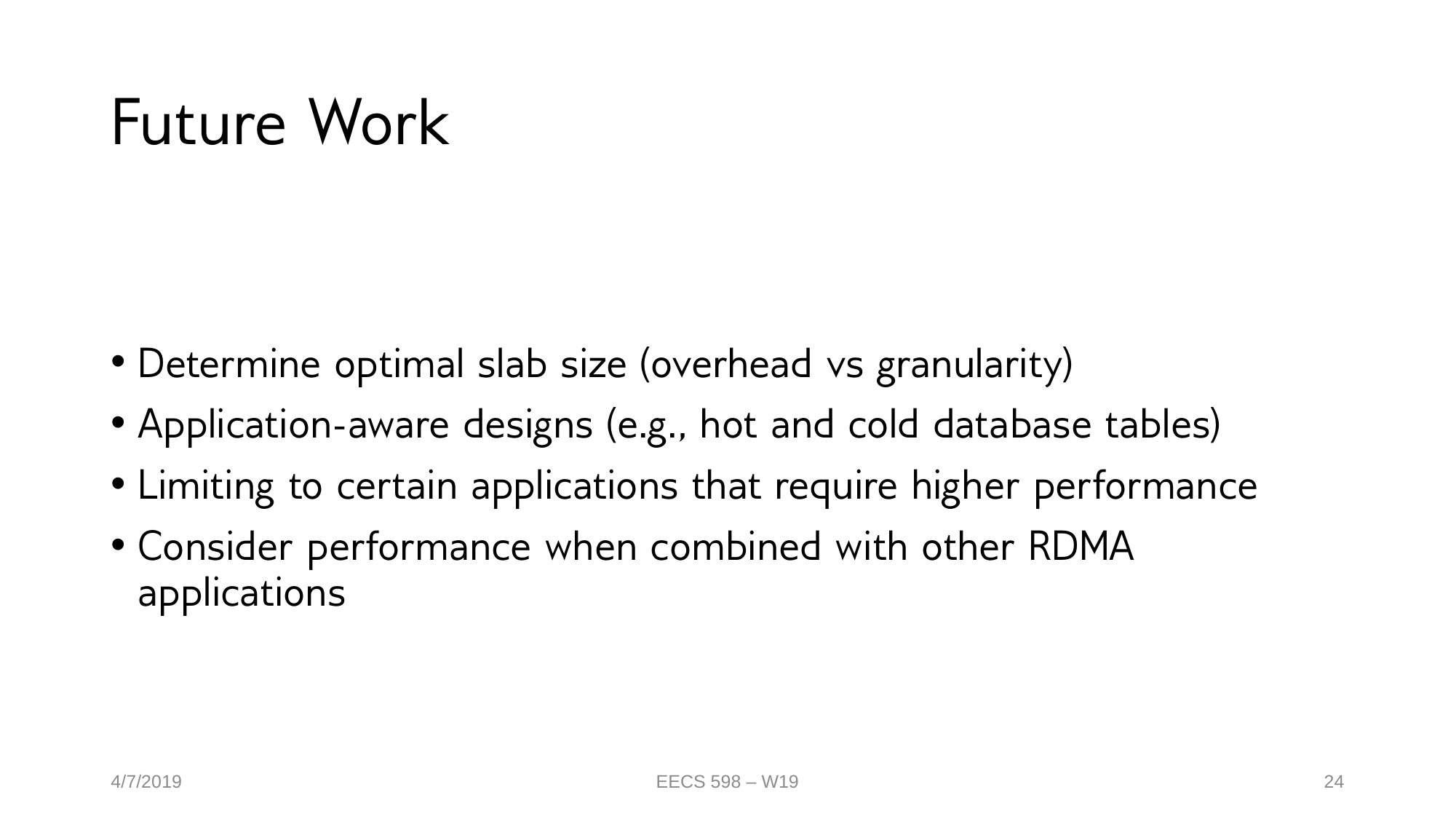

# Future Work
Determine optimal slab size (overhead vs granularity)
Application-aware designs (e.g., hot and cold database tables)
Limiting to certain applications that require higher performance
Consider performance when combined with other RDMA applications
4/7/2019
EECS 598 – W19
24